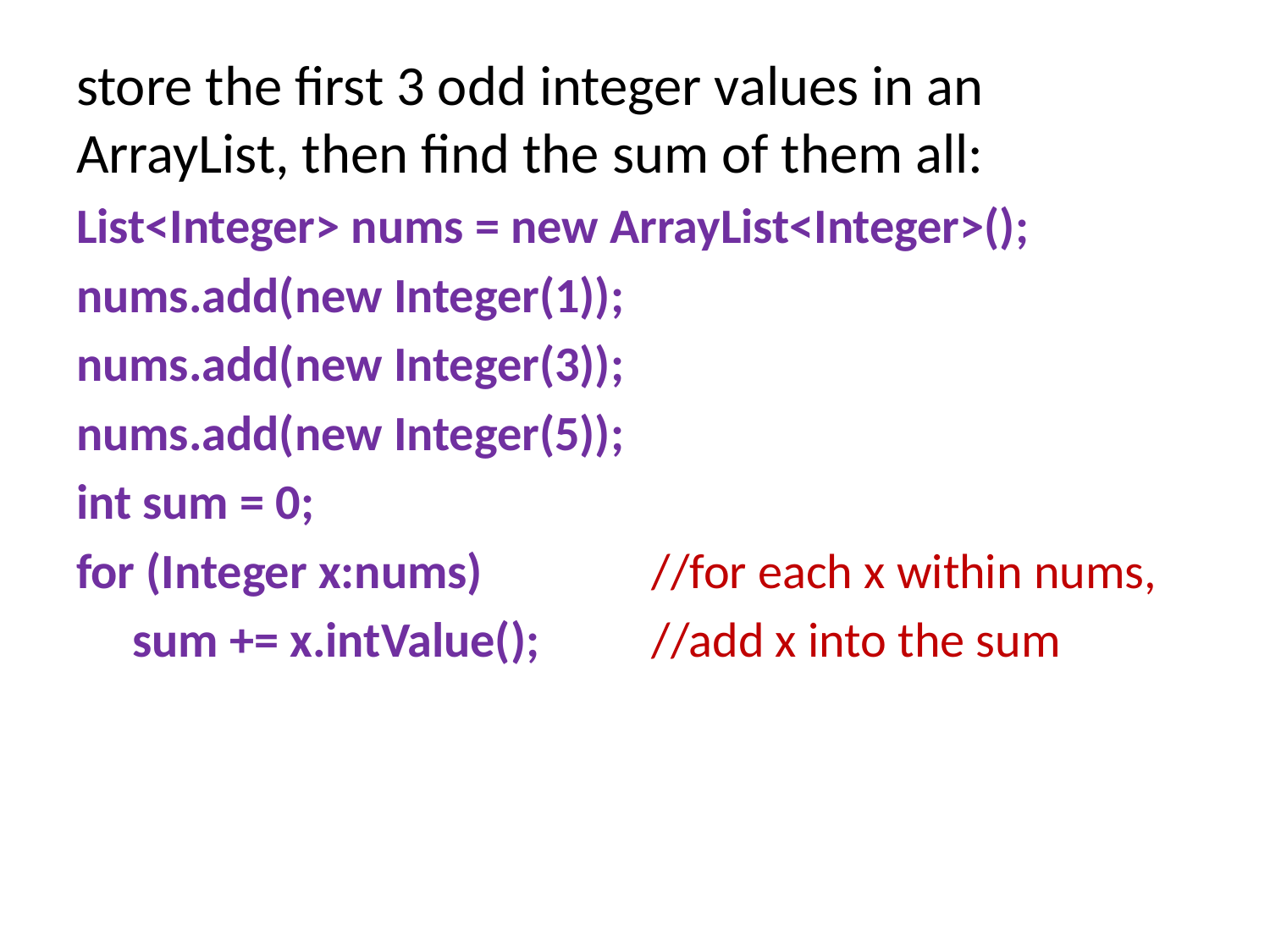

store the first 3 odd integer values in an ArrayList, then find the sum of them all:
List<Integer> nums = new ArrayList<Integer>();
nums.add(new Integer(1));
nums.add(new Integer(3));
nums.add(new Integer(5));
int sum = 0;
for (Integer x:nums)	      //for each x within nums,
     sum += x.intValue();	      //add x into the sum